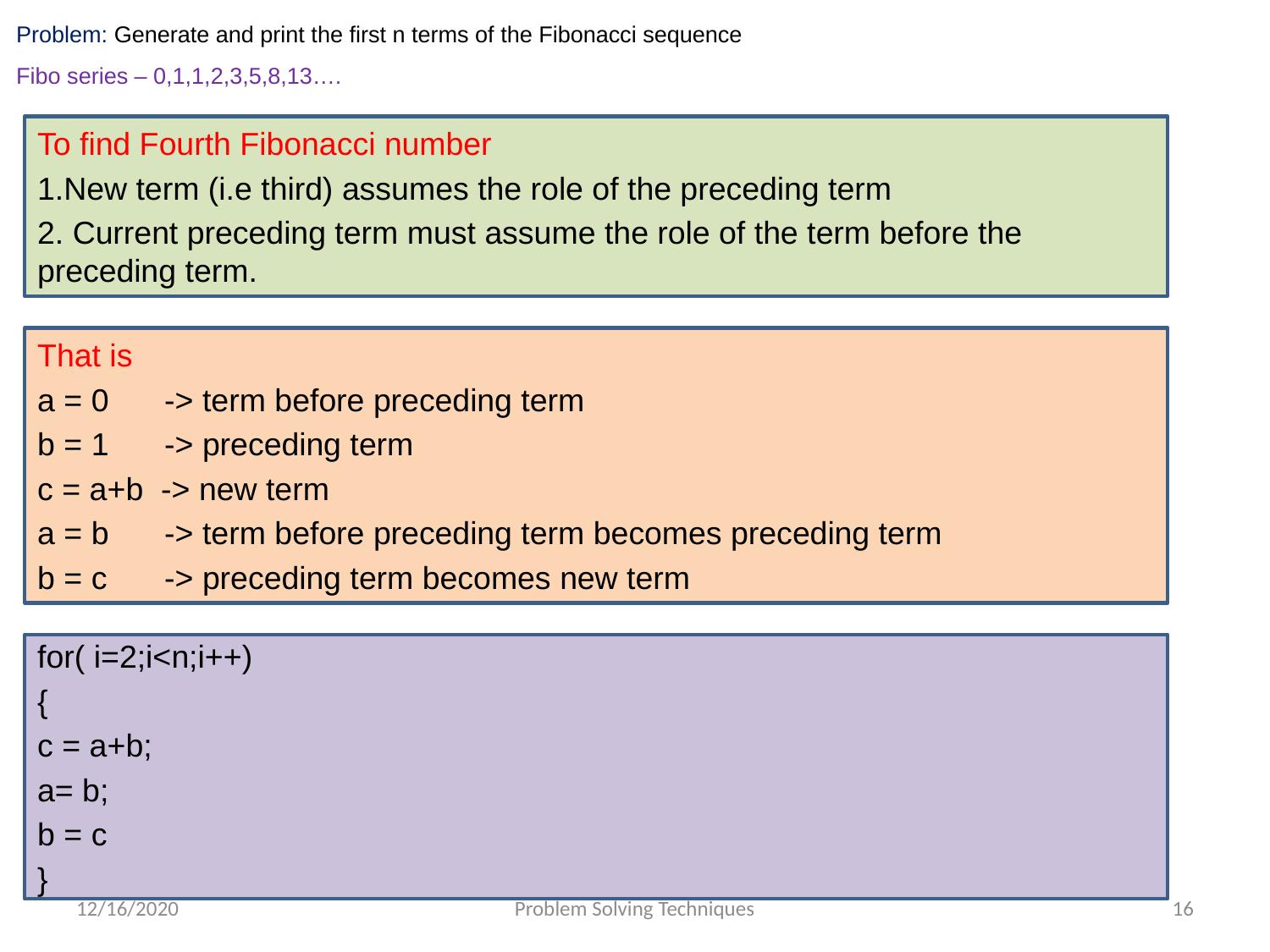

# Problem: Generate and print the first n terms of the Fibonacci sequence Fibo series – 0,1,1,2,3,5,8,13….
To find Fourth Fibonacci number
1.New term (i.e third) assumes the role of the preceding term
2. Current preceding term must assume the role of the term before the preceding term.

That is
a = 0 	-> term before preceding term
b = 1 	-> preceding term
c = a+b  -> new term
a = b	-> term before preceding term becomes preceding term
b = c	-> preceding term becomes new term

for( i=2;i<n;i++)
{
c = a+b;
a= b;
b = c
}

12/16/2020
Problem Solving Techniques
16